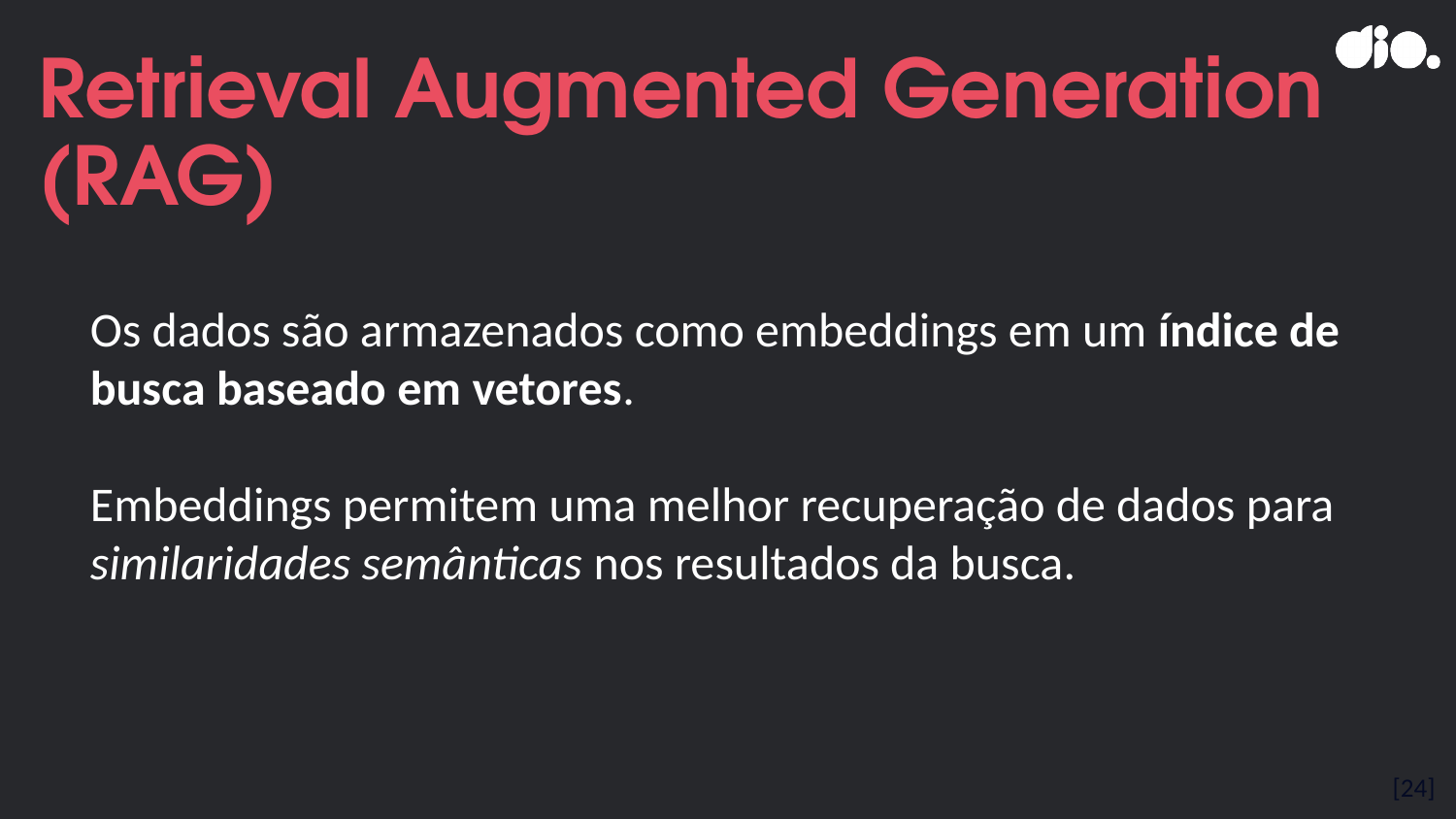

# Retrieval Augmented Generation (RAG)
Os dados são armazenados como embeddings em um índice de busca baseado em vetores.

Embeddings permitem uma melhor recuperação de dados para similaridades semânticas nos resultados da busca.
[24]